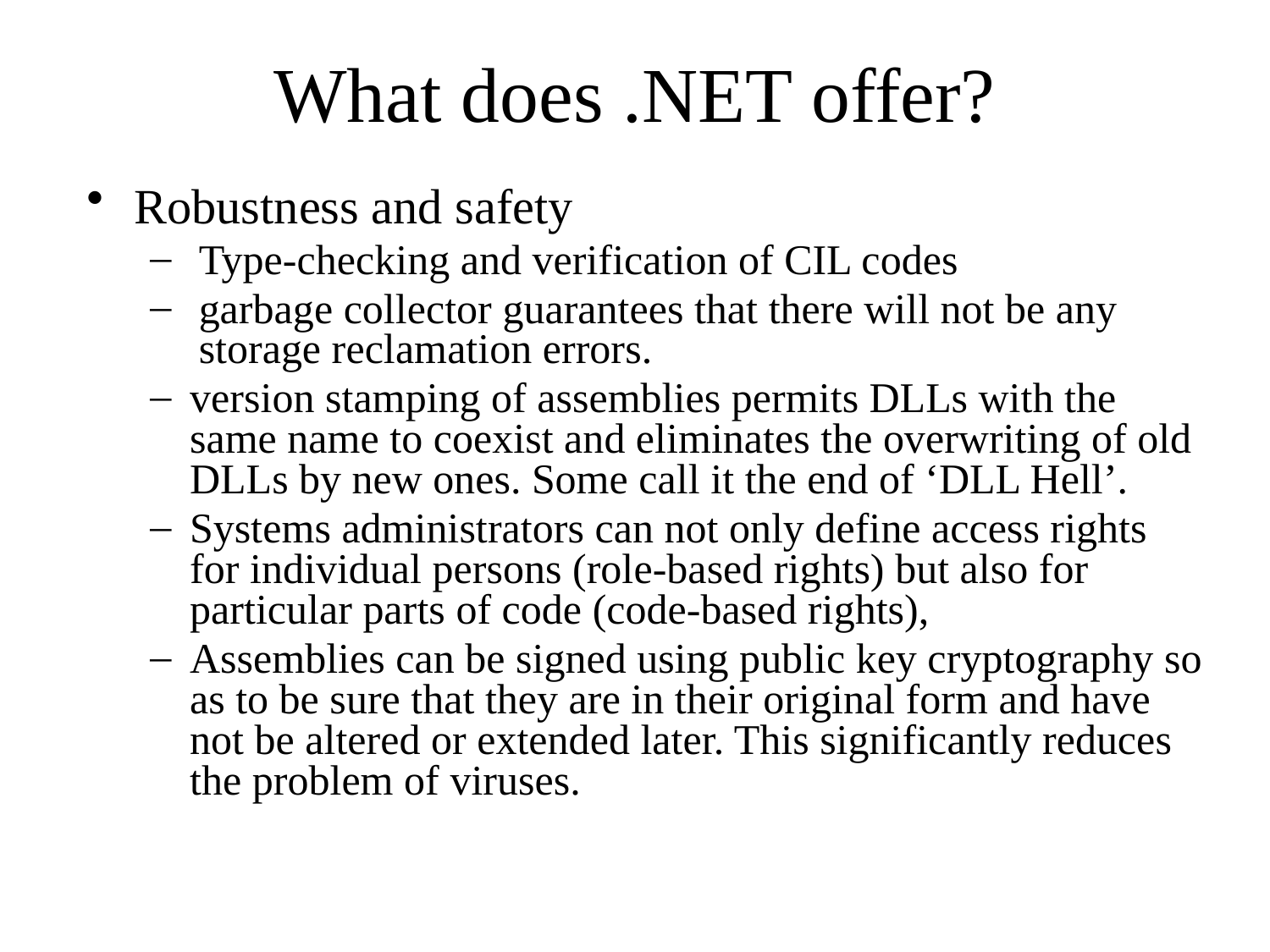

# What does .NET offer?
Robustness and safety
Type-checking and verification of CIL codes
garbage collector guarantees that there will not be any storage reclamation errors.
version stamping of assemblies permits DLLs with the same name to coexist and eliminates the overwriting of old DLLs by new ones. Some call it the end of ‘DLL Hell’.
Systems administrators can not only define access rights for individual persons (role-based rights) but also for particular parts of code (code-based rights),
Assemblies can be signed using public key cryptography so as to be sure that they are in their original form and have not be altered or extended later. This significantly reduces the problem of viruses.